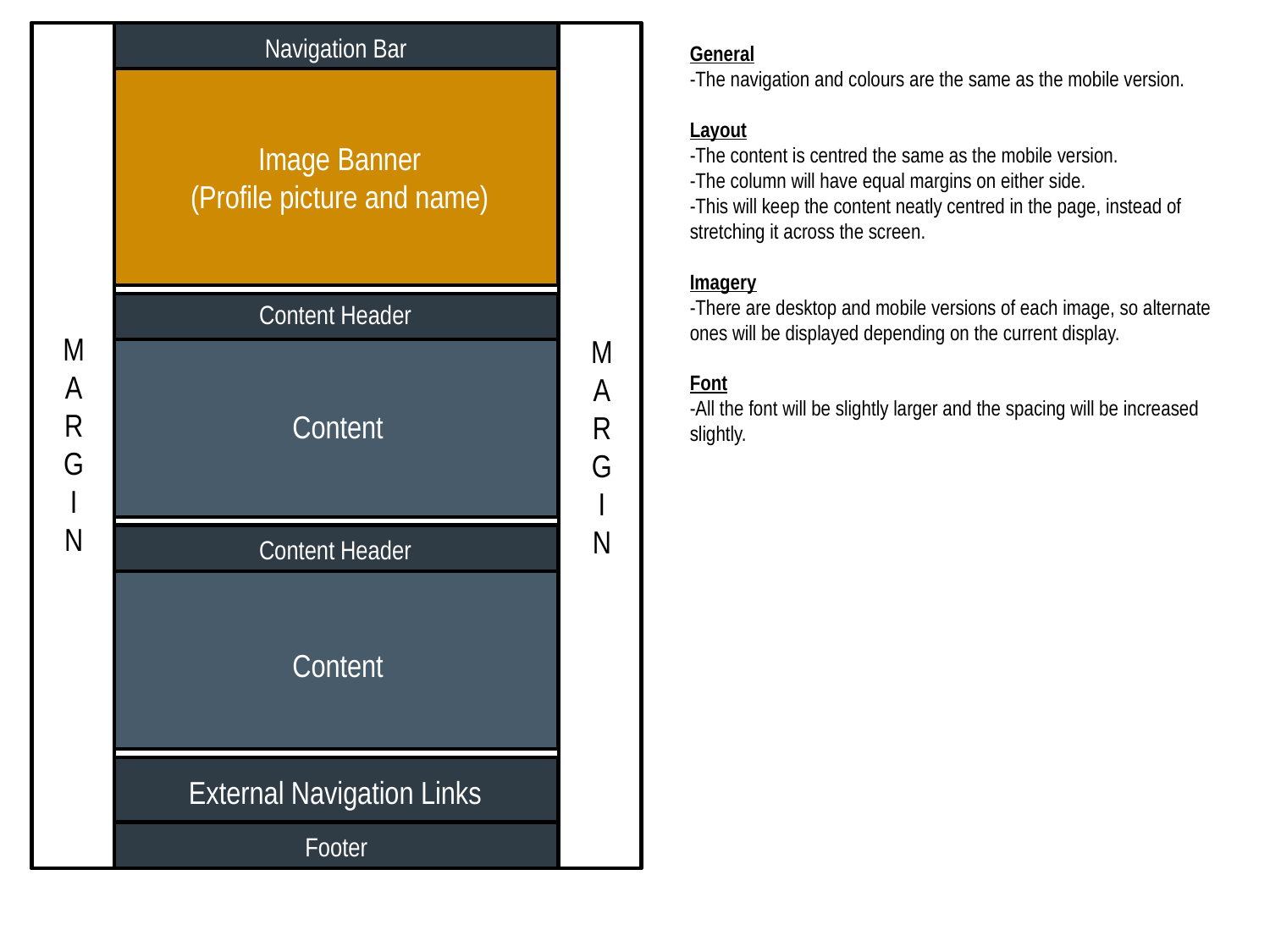

M
A
R
G
I
N

M
A
R
G
I
N
Navigation Bar

Image Banner
(Profile picture and name)
Content Header

Content

Content Header

Content

External Navigation Links

Footer
General
-The navigation and colours are the same as the mobile version.

Layout
-The content is centred the same as the mobile version.
-The column will have equal margins on either side.
-This will keep the content neatly centred in the page, instead of stretching it across the screen.

Imagery
-There are desktop and mobile versions of each image, so alternate ones will be displayed depending on the current display.

Font
-All the font will be slightly larger and the spacing will be increased slightly.